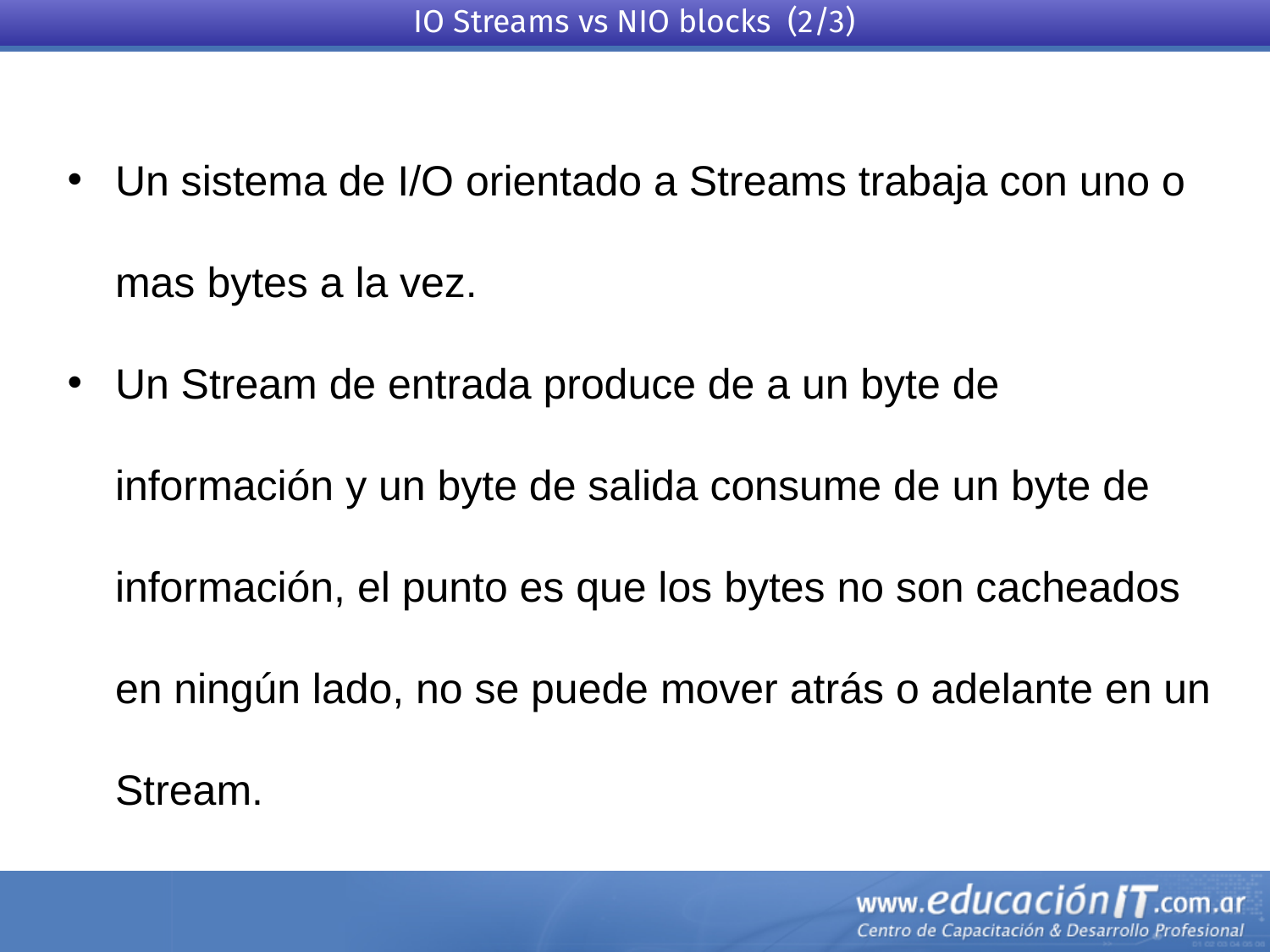

IO Streams vs NIO blocks  (2/3)
Un sistema de I/O orientado a Streams trabaja con uno o mas bytes a la vez.
Un Stream de entrada produce de a un byte de información y un byte de salida consume de un byte de información, el punto es que los bytes no son cacheados en ningún lado, no se puede mover atrás o adelante en un Stream.